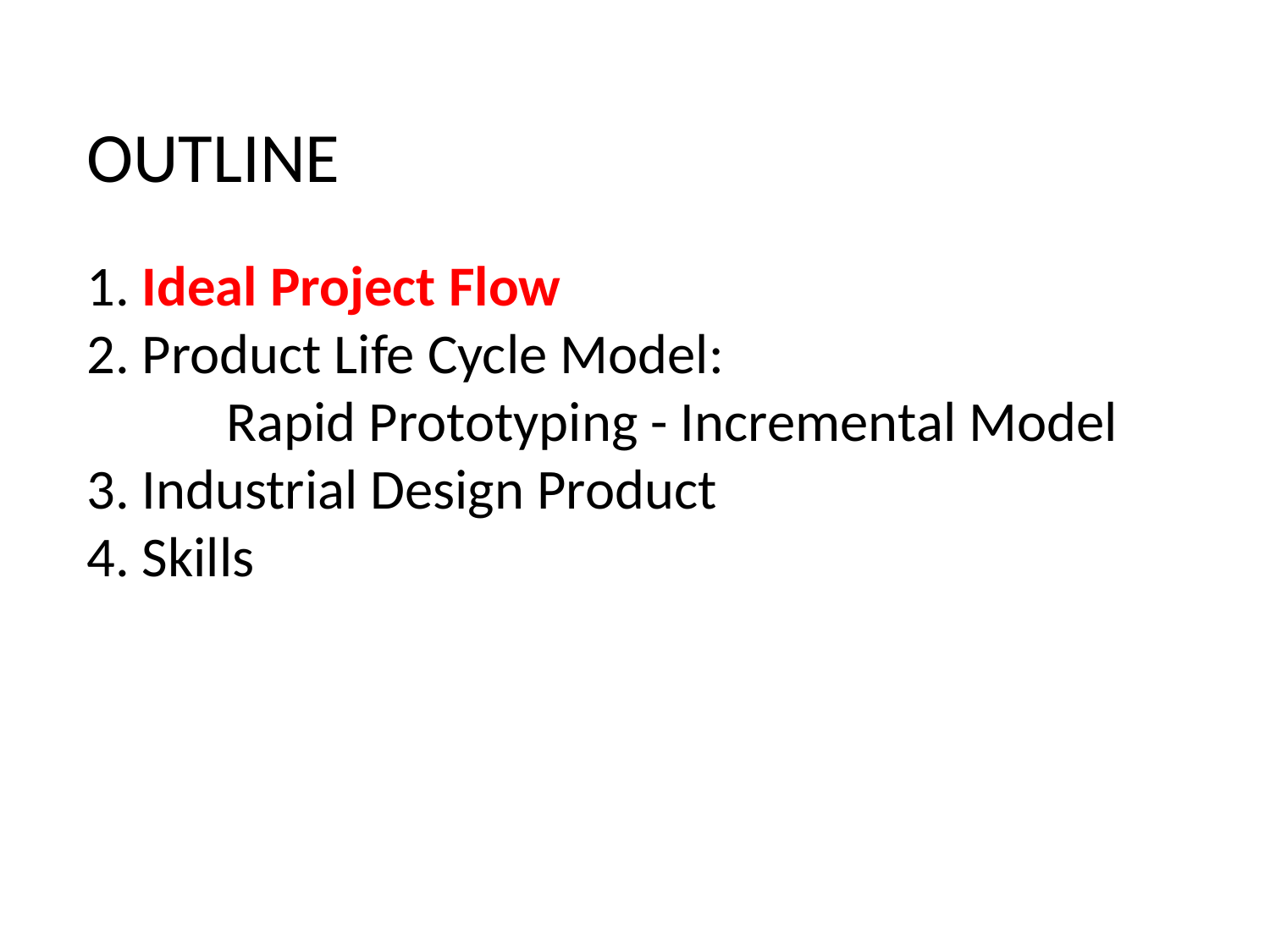

OUTLINE
1. Ideal Project Flow
2. Product Life Cycle Model:
	 Rapid Prototyping - Incremental Model
3. Industrial Design Product
4. Skills